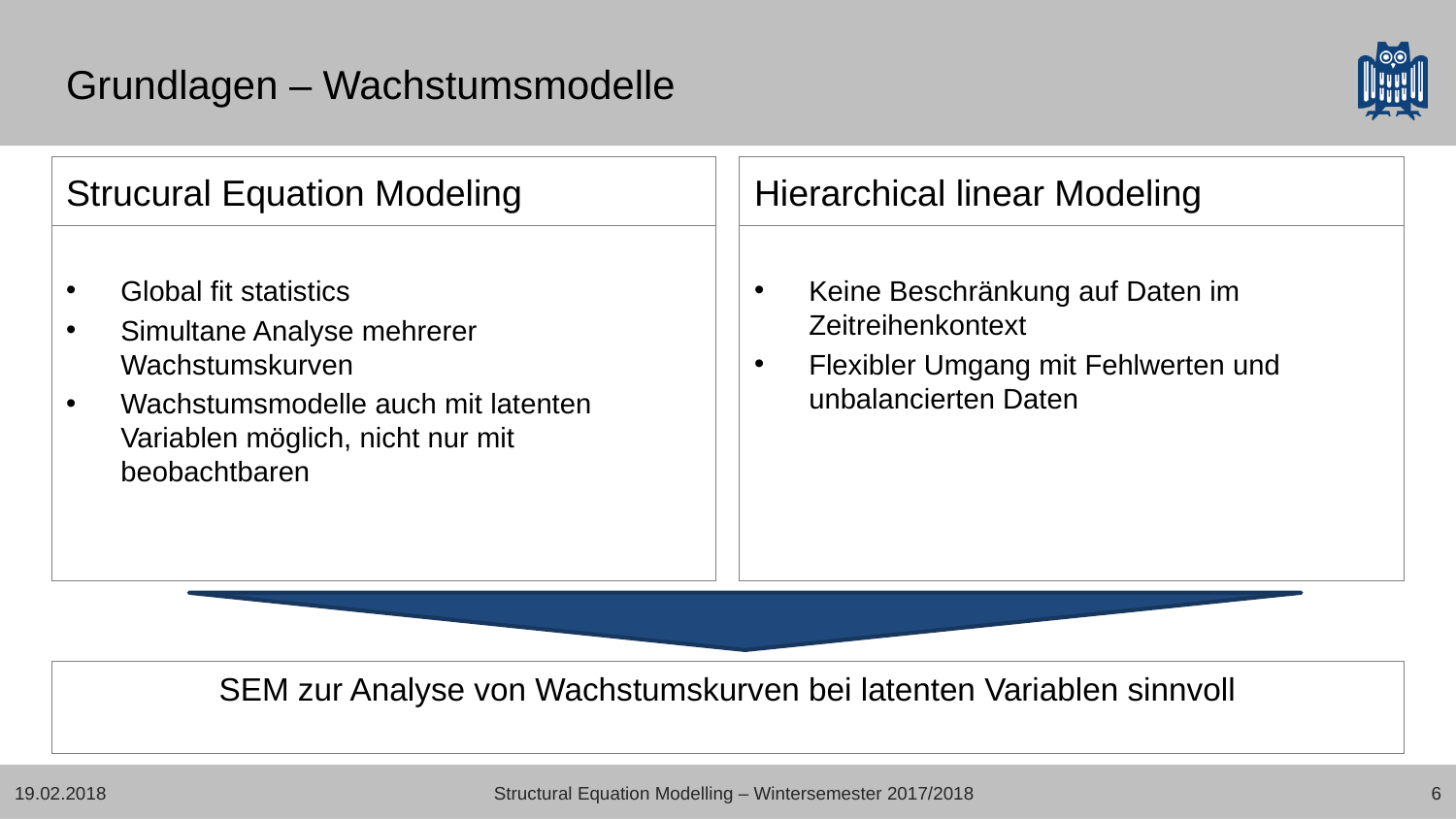

# Grundlagen – Wachstumsmodelle
Strucural Equation Modeling
Hierarchical linear Modeling

Global fit statistics
Simultane Analyse mehrerer Wachstumskurven
Wachstumsmodelle auch mit latenten Variablen möglich, nicht nur mit beobachtbaren

Keine Beschränkung auf Daten im Zeitreihenkontext
Flexibler Umgang mit Fehlwerten und unbalancierten Daten

SEM zur Analyse von Wachstumskurven bei latenten Variablen sinnvoll
19.02.2018
Structural Equation Modelling – Wintersemester 2017/2018
6